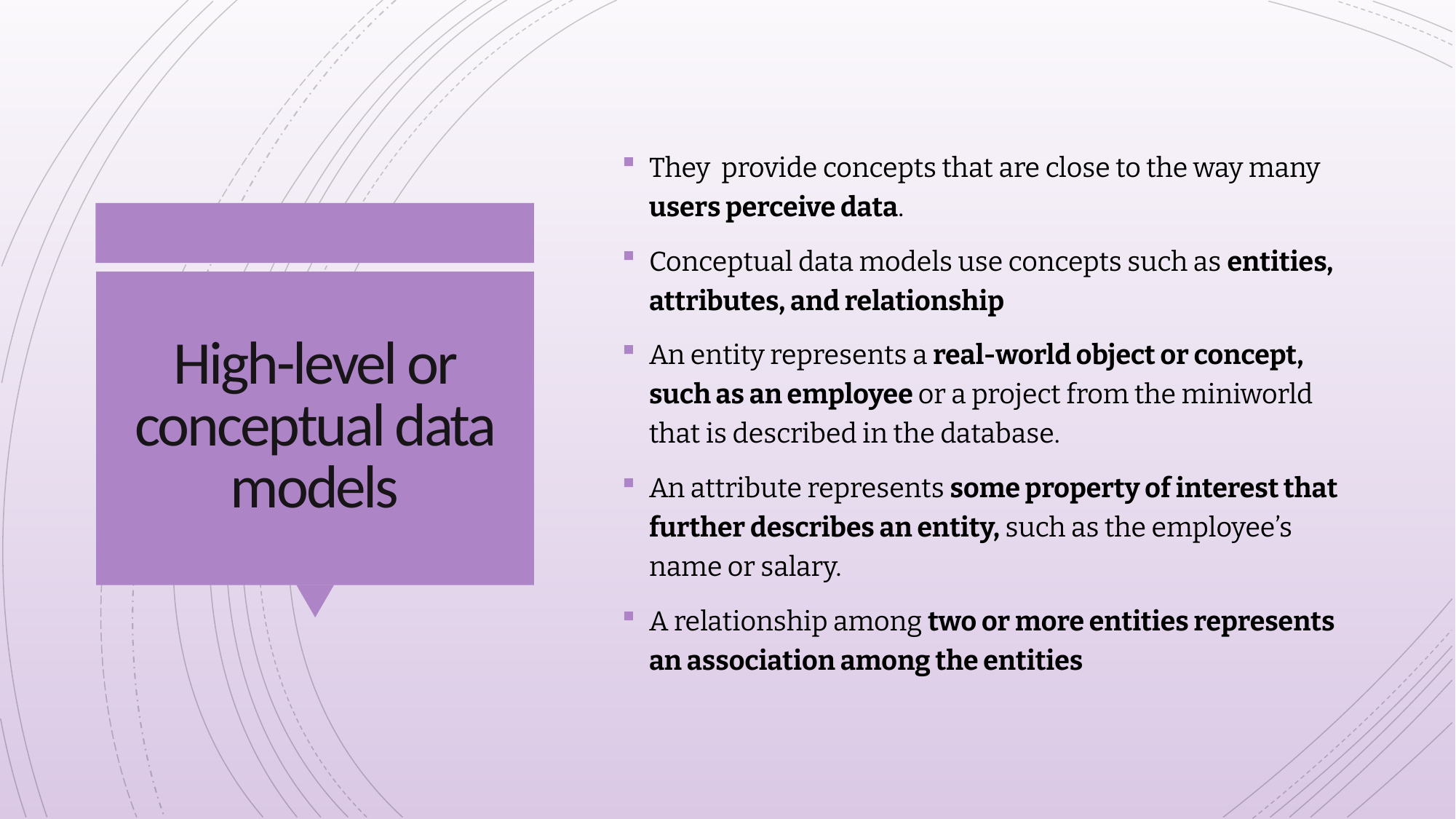

They  provide concepts that are close to the way many users perceive data.
Conceptual data models use concepts such as entities, attributes, and relationship
An entity represents a real-world object or concept, such as an employee or a project from the miniworld that is described in the database.
An attribute represents some property of interest that further describes an entity, such as the employee’s name or salary.
A relationship among two or more entities represents an association among the entities
# High-level or conceptual data models